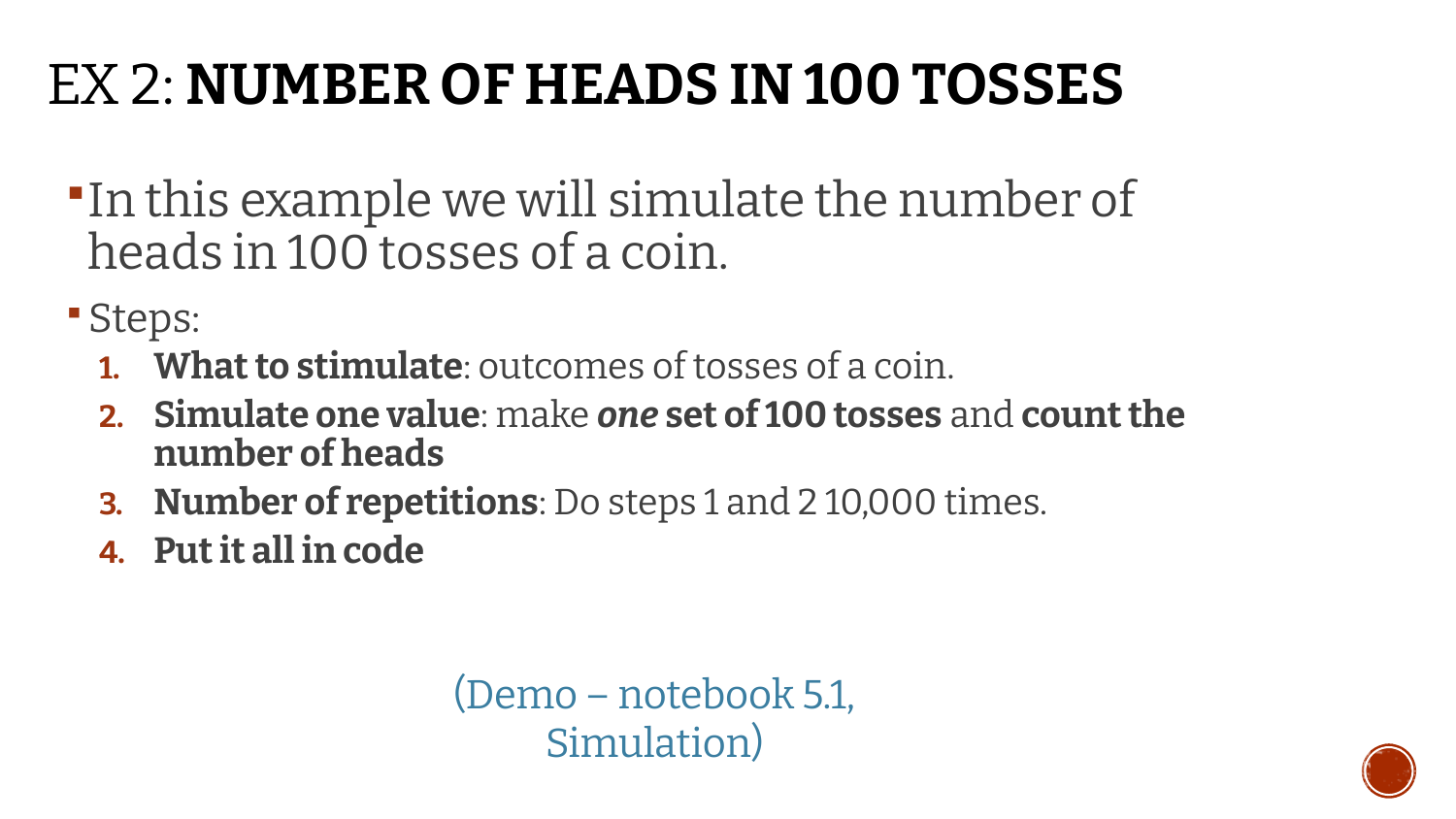

# ex 2: Number of Heads in 100 Tosses
In this example we will simulate the number of heads in 100 tosses of a coin.
Steps:
What to stimulate: outcomes of tosses of a coin.
Simulate one value: make one set of 100 tosses and count the number of heads
Number of repetitions: Do steps 1 and 2 10,000 times.
Put it all in code
(Demo – notebook 5.1, Simulation)